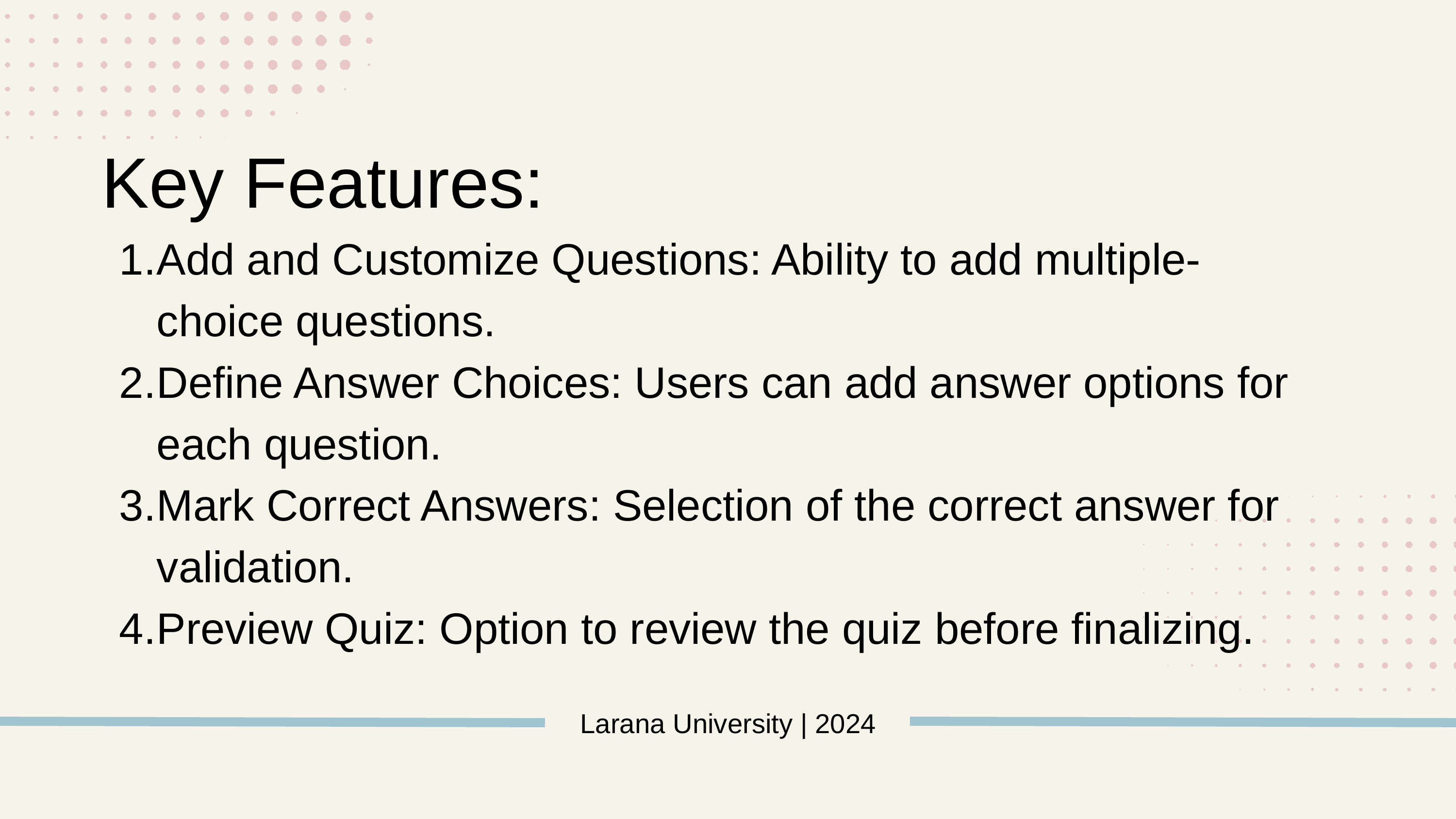

Key Features:
Add and Customize Questions: Ability to add multiple-choice questions.
Define Answer Choices: Users can add answer options for each question.
Mark Correct Answers: Selection of the correct answer for validation.
Preview Quiz: Option to review the quiz before finalizing.

Larana University | 2024